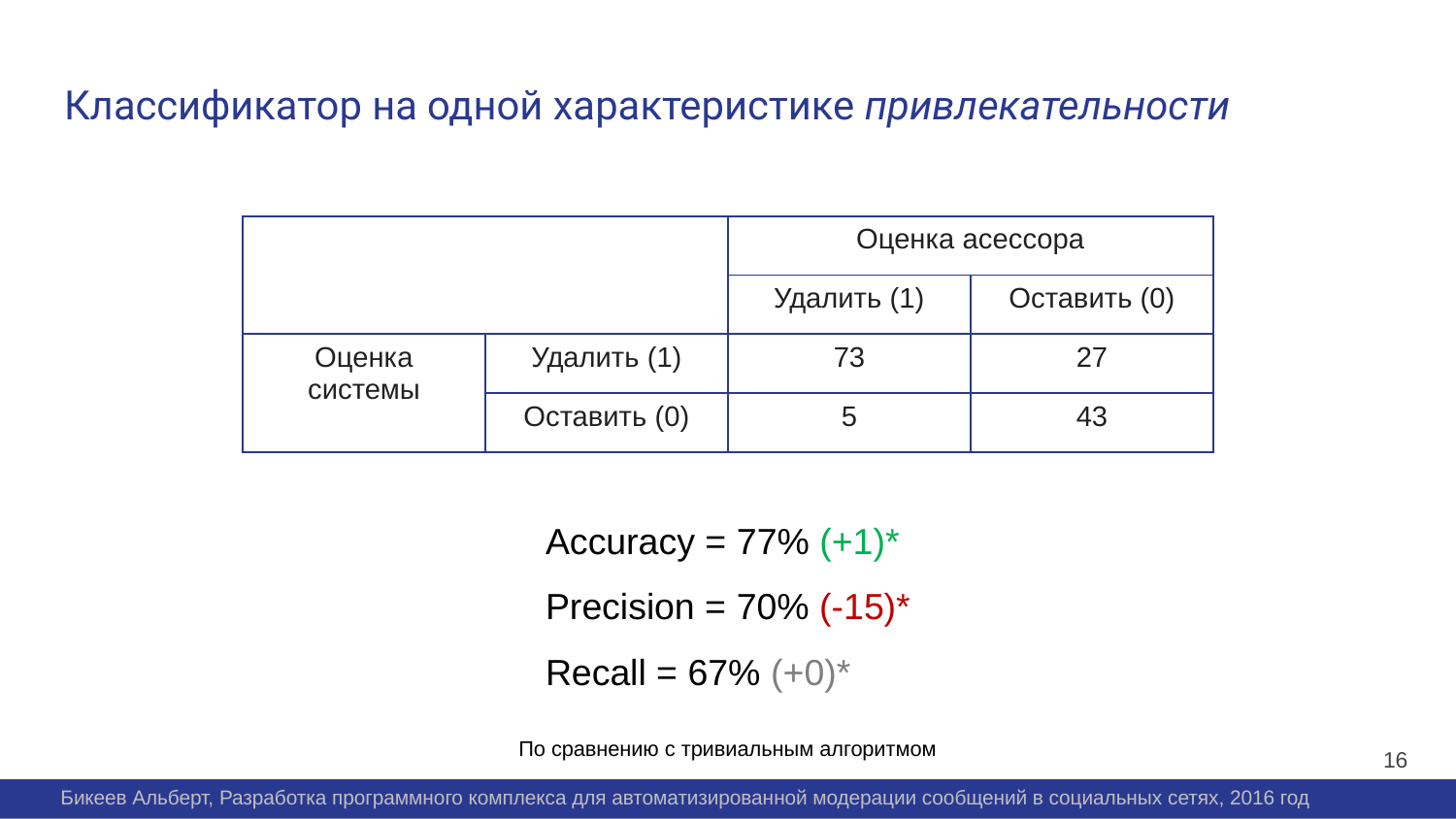

Классификатор на одной характеристике привлекательности
|  |  | Оценка асессора |  |
| --- | --- | --- | --- |
|  |  | Удалить (1) | Оставить (0) |
| Оценка системы | Удалить (1) | 73 | 27 |
|  | Оставить (0) | 5 | 43 |
Accuracy = 77% (+1)*
Precision = 70% (-15)*
Recall = 67% (+0)*
По сравнению с тривиальным алгоритмом
16
Бикеев Альберт, Разработка программного комплекса для автоматизированной модерации сообщений в социальных сетях, 2016 год